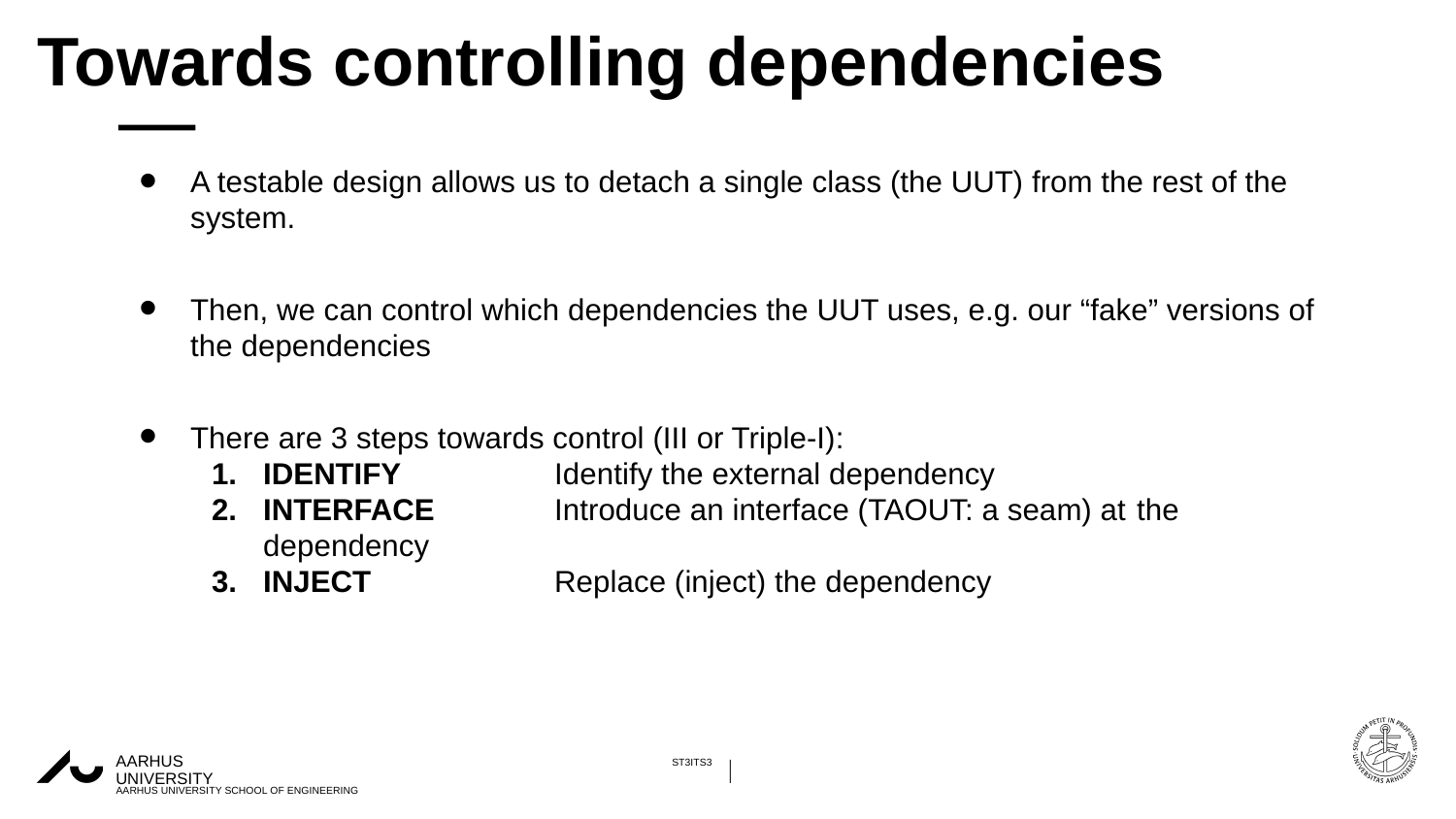

# Towards controlling dependencies
A testable design allows us to detach a single class (the UUT) from the rest of the system.

Then, we can control which dependencies the UUT uses, e.g. our “fake” versions of the dependencies

There are 3 steps towards control (III or Triple-I):
IDENTIFY 	Identify the external dependency
INTERFACE 	Introduce an interface (TAOUT: a seam) at 	the dependency
INJECT		Replace (inject) the dependency